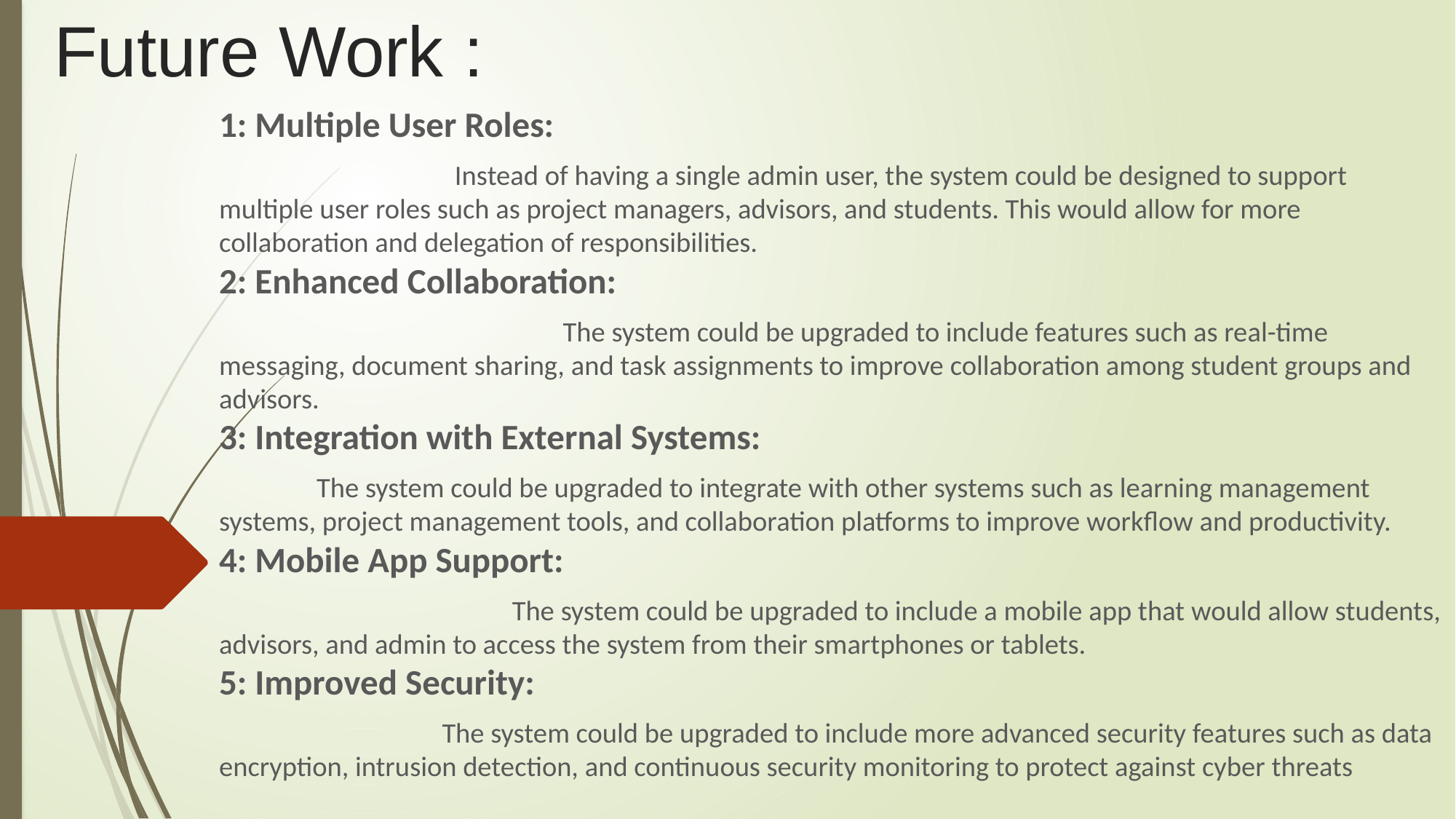

# Future Work :
1: Multiple User Roles:
                                     Instead of having a single admin user, the system could be designed to support multiple user roles such as project managers, advisors, and students. This would allow for more collaboration and delegation of responsibilities.
2: Enhanced Collaboration:
                                                      The system could be upgraded to include features such as real-time messaging, document sharing, and task assignments to improve collaboration among student groups and advisors.
3: Integration with External Systems:
									 The system could be upgraded to integrate with other systems such as learning management systems, project management tools, and collaboration platforms to improve workflow and productivity.
4: Mobile App Support:
                                              The system could be upgraded to include a mobile app that would allow students, advisors, and admin to access the system from their smartphones or tablets.
5: Improved Security:
                                   The system could be upgraded to include more advanced security features such as data encryption, intrusion detection, and continuous security monitoring to protect against cyber threats